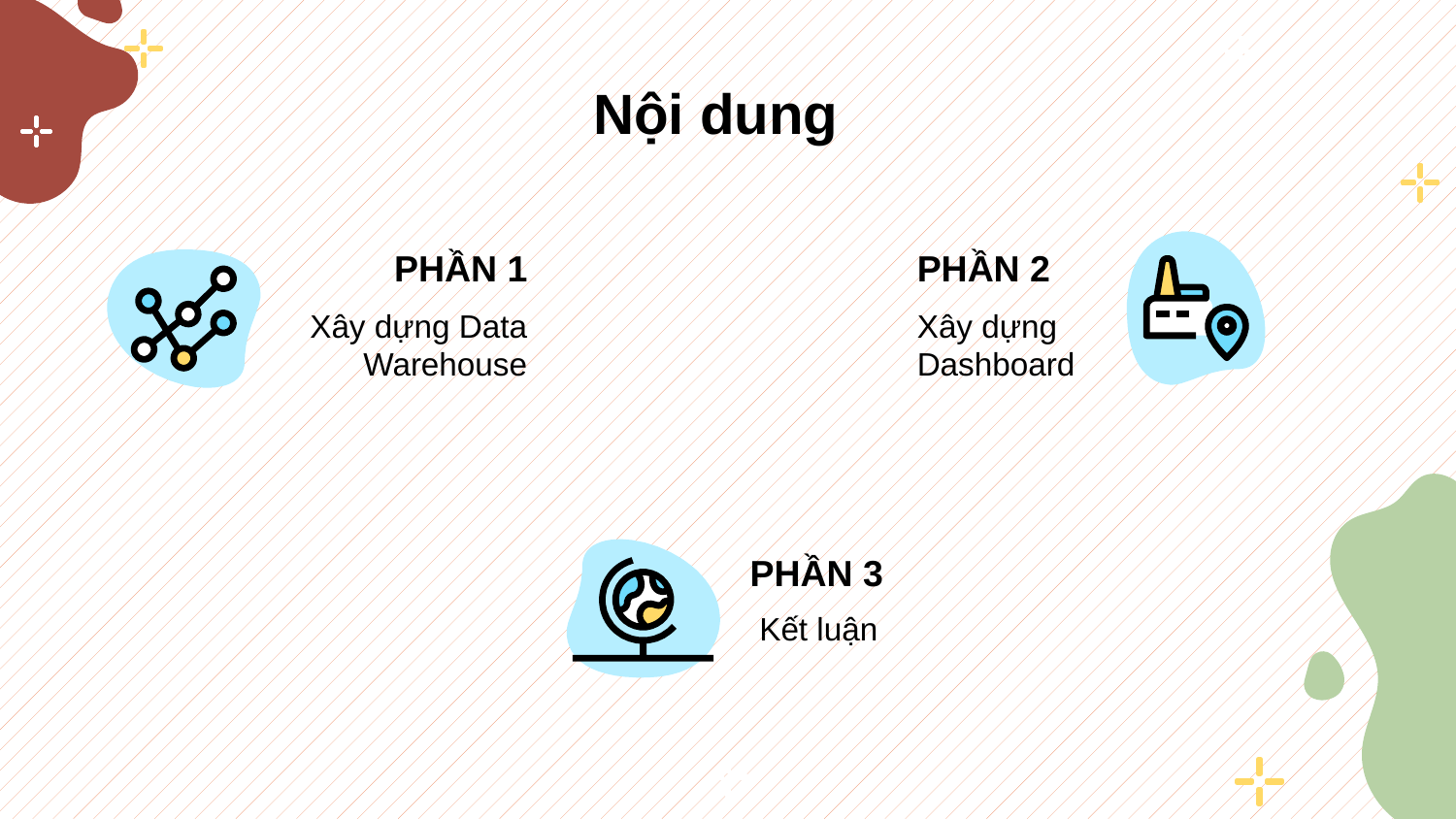

Nội dung

PHẦN 1
PHẦN 2

Xây dựng Data Warehouse

Xây dựng Dashboard
PHẦN 3

Kết luận